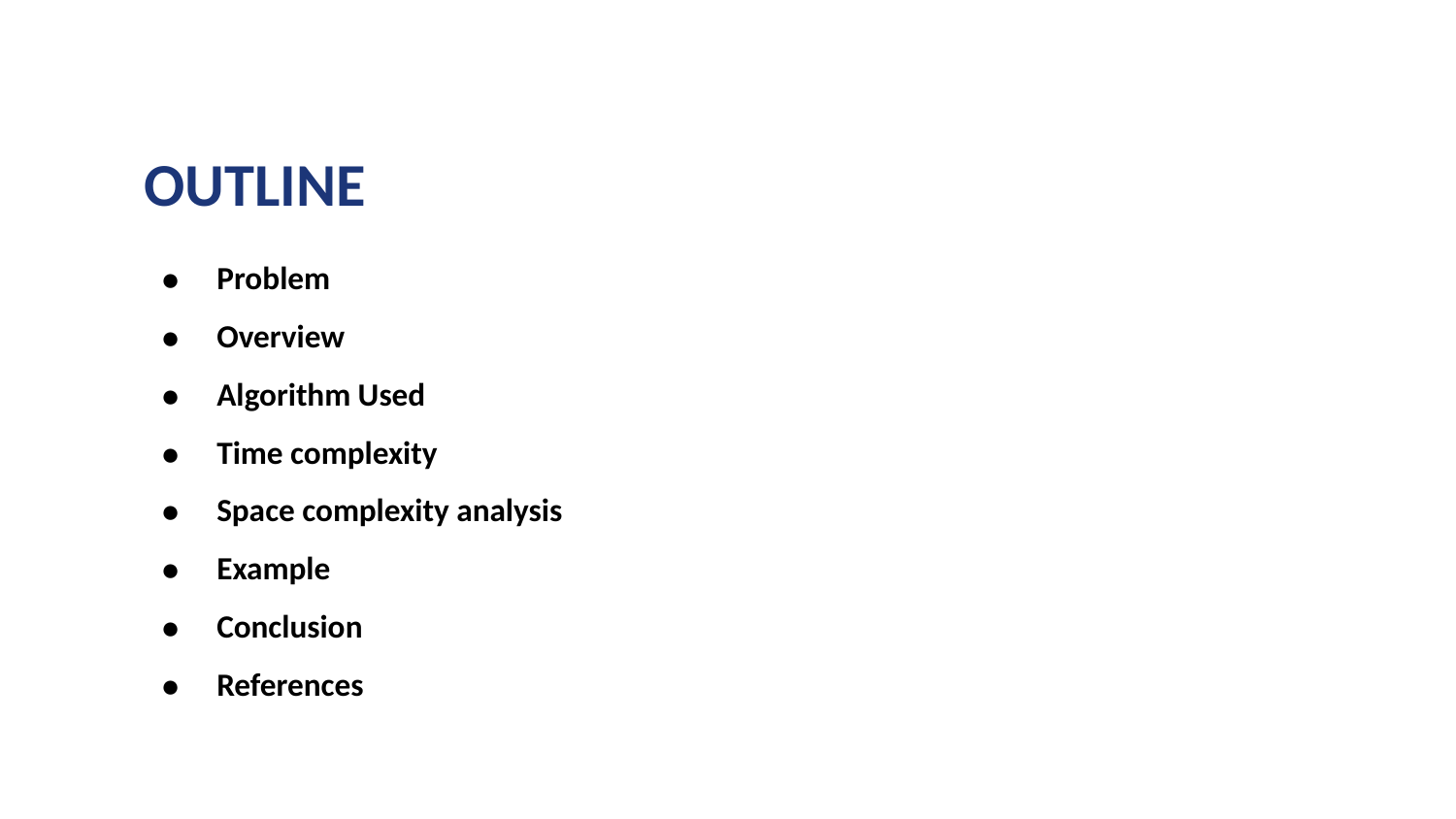

# OUTLINE
Problem
Overview
Algorithm Used
Time complexity
Space complexity analysis
Example
Conclusion
References